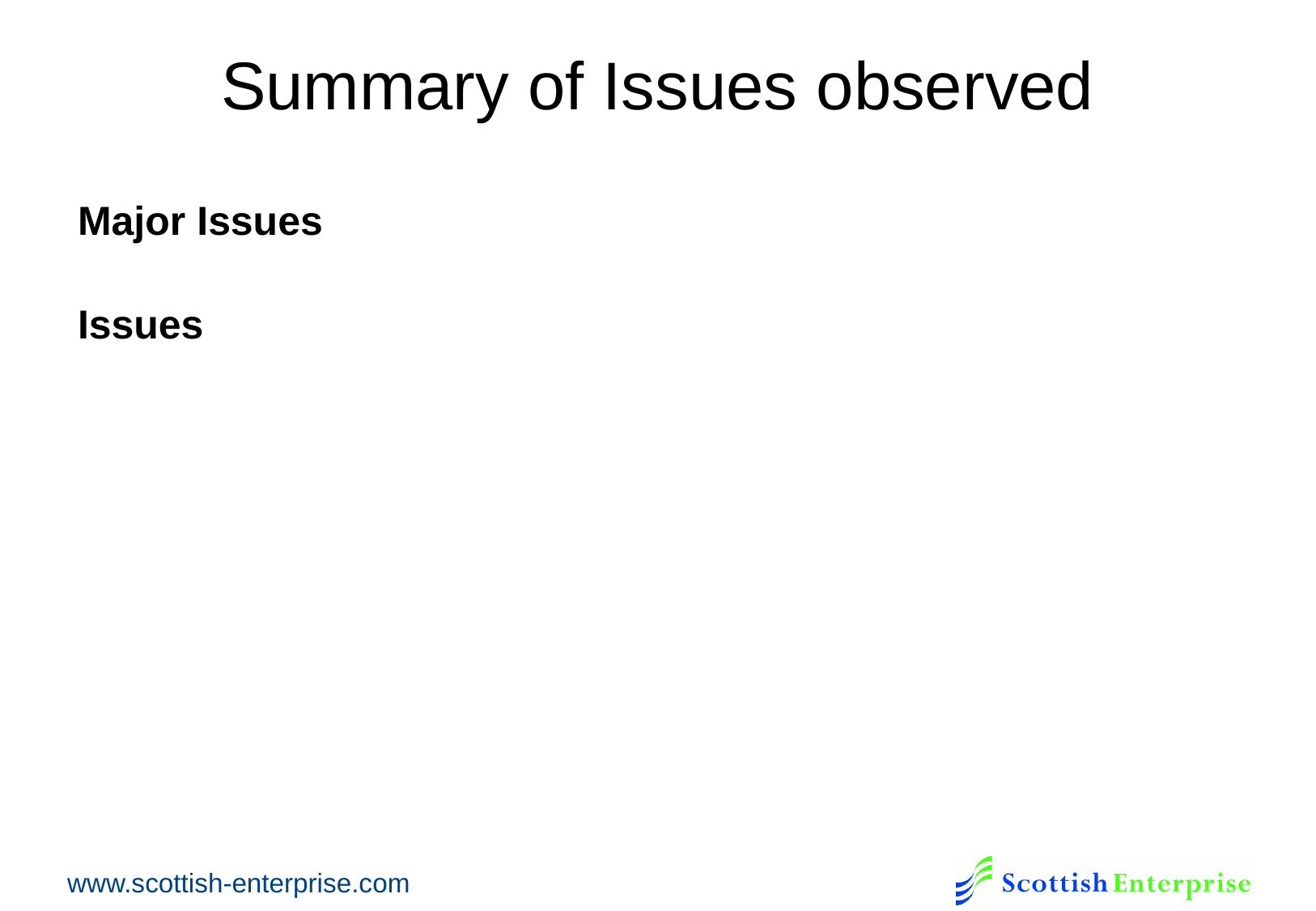

# Summary of Issues observed
Major Issues

Issues